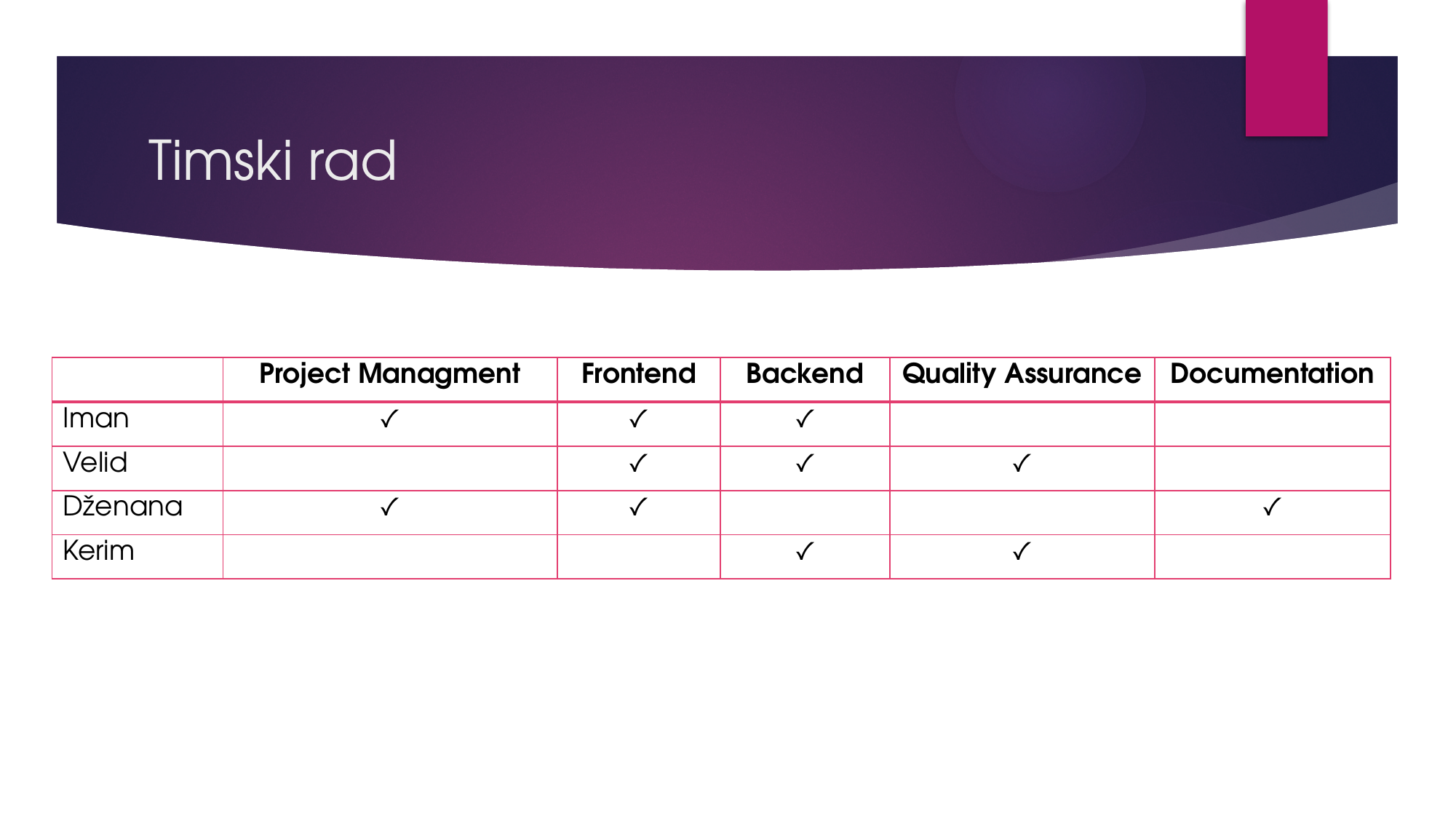

# Timski rad
|  | Project Managment | Frontend | Backend | Quality Assurance | Documentation |
| --- | --- | --- | --- | --- | --- |
| Iman | ✓ | ✓ | ✓ |  |  |
| Velid |  | ✓ | ✓ | ✓ |  |
| Dženana | ✓ | ✓ |  |  | ✓ |
| Kerim |  |  | ✓ | ✓ |  |